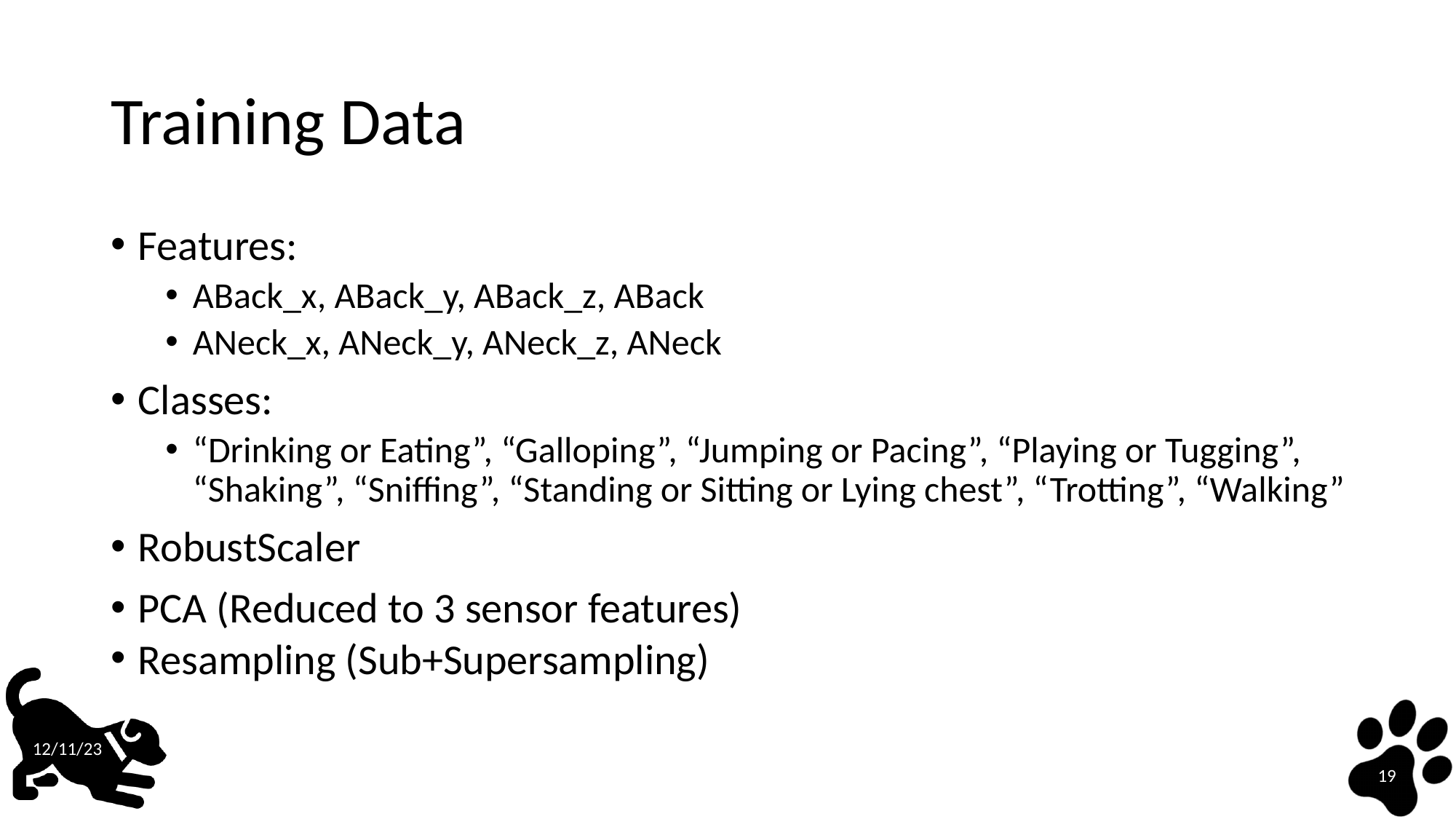

# Training Data
Features:
ABack_x, ABack_y, ABack_z, ABack
ANeck_x, ANeck_y, ANeck_z, ANeck
Classes:
“Drinking or Eating”, “Galloping”, “Jumping or Pacing”, “Playing or Tugging”, “Shaking”, “Sniffing”, “Standing or Sitting or Lying chest”, “Trotting”, “Walking”
RobustScaler
PCA (Reduced to 3 sensor features)
Resampling (Sub+Supersampling)

12/11/23
19